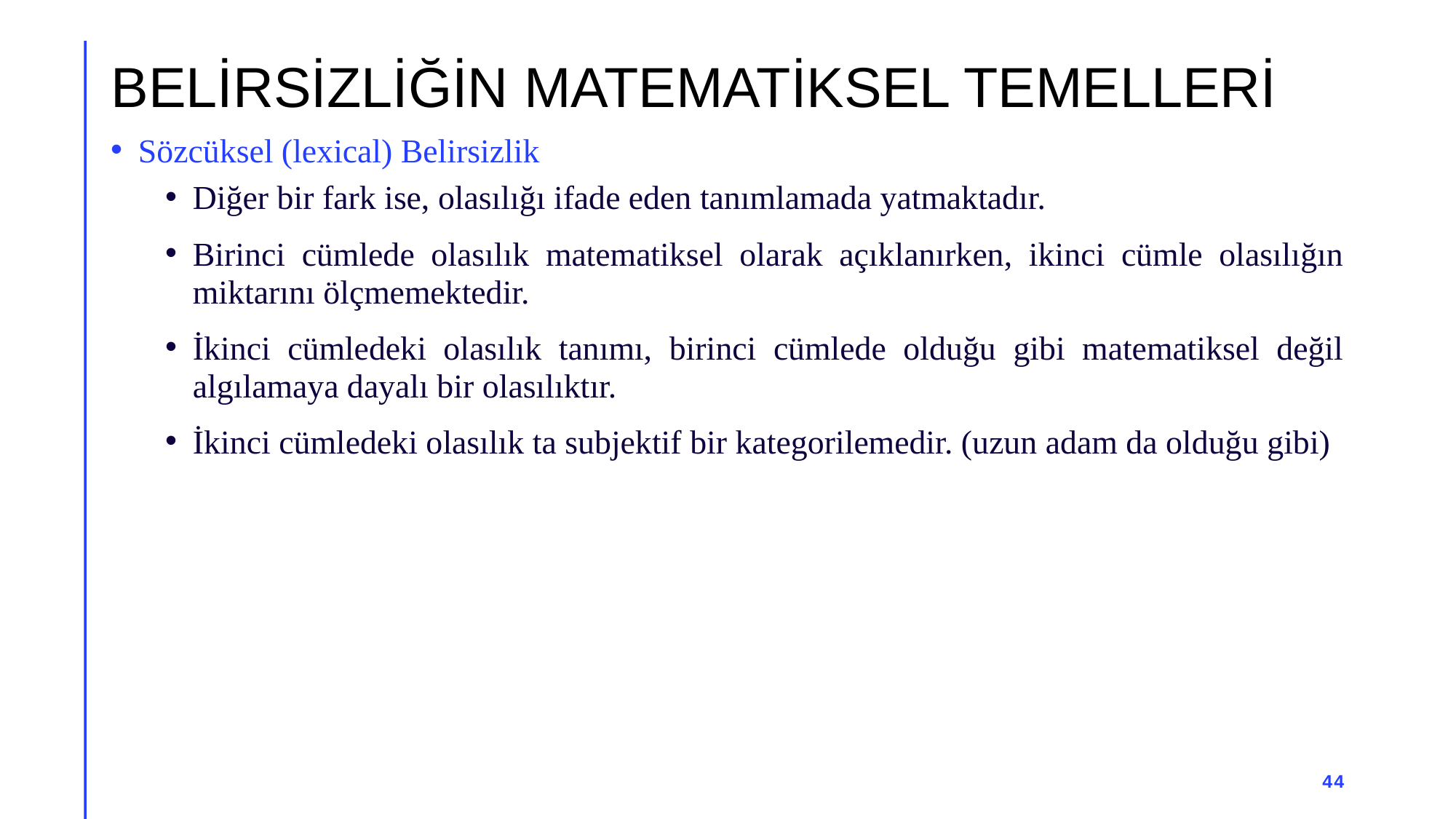

# BELİRSİZLİĞİN MATEMATİKSEL TEMELLERİ
Sözcüksel (lexical) Belirsizlik
Diğer bir fark ise, olasılığı ifade eden tanımlamada yatmaktadır.
Birinci cümlede olasılık matematiksel olarak açıklanırken, ikinci cümle olasılığın miktarını ölçmemektedir.
İkinci cümledeki olasılık tanımı, birinci cümlede olduğu gibi matematiksel değil algılamaya dayalı bir olasılıktır.
İkinci cümledeki olasılık ta subjektif bir kategorilemedir. (uzun adam da olduğu gibi)
44